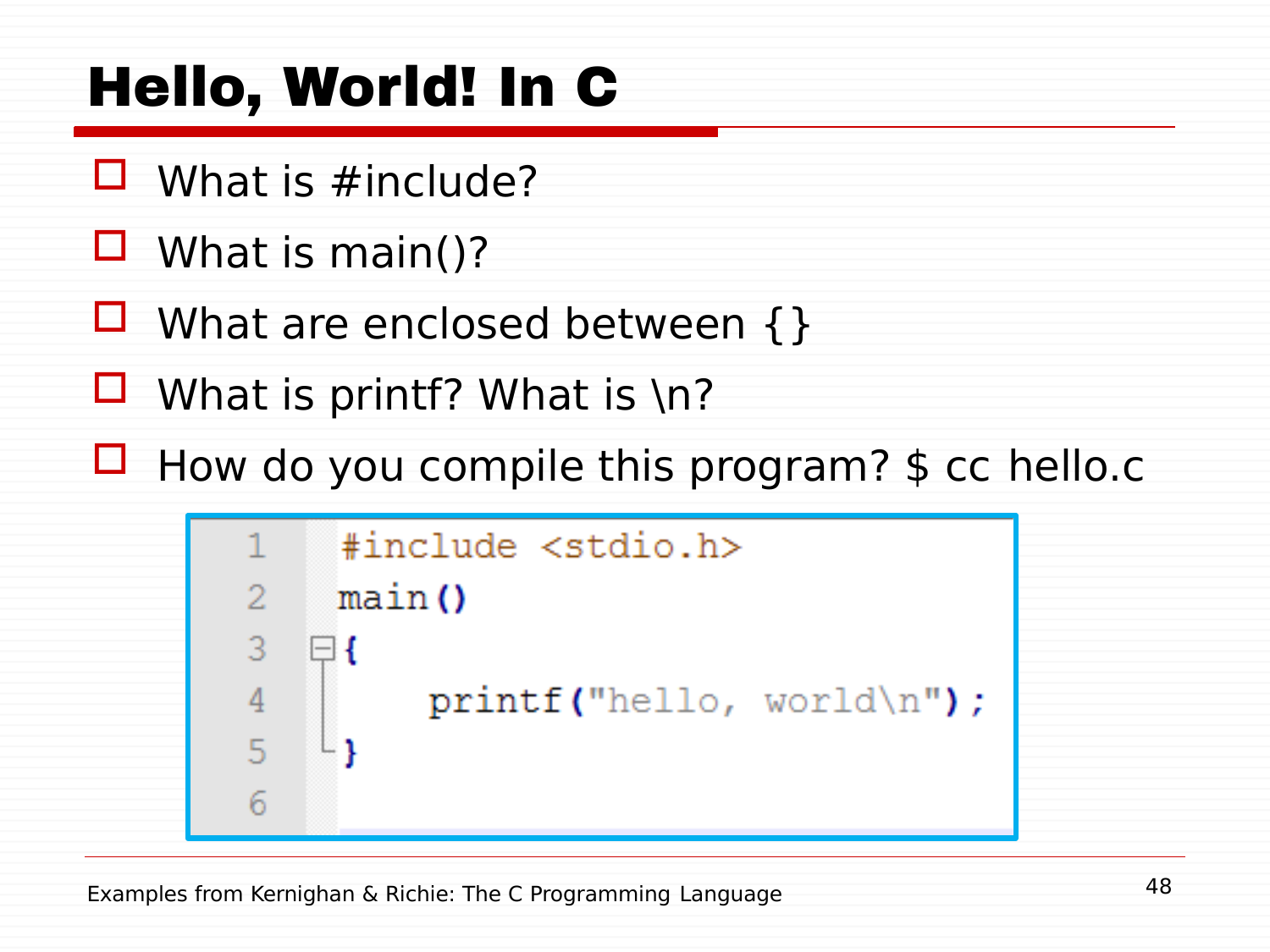

# Hello, World! In C

What is #include?
What is main()?
What are enclosed between {}
What is printf? What is \n?
How do you compile this program? $ cc hello.c

48
Examples from Kernighan & Richie: The C Programming Language